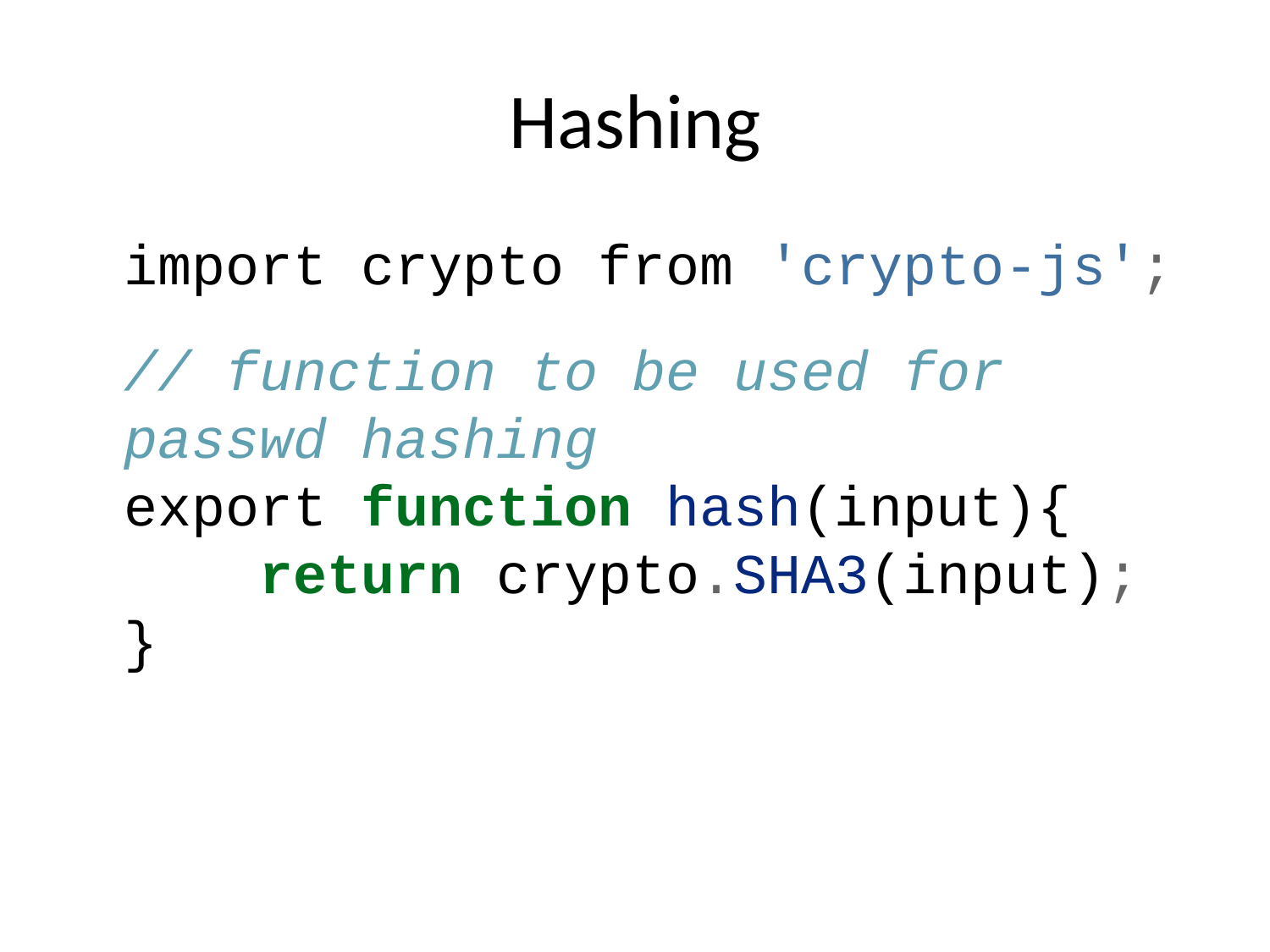

Hashing
import crypto from 'crypto-js';
// function to be used for passwd hashing
export function hash(input){
    return crypto.SHA3(input);
}